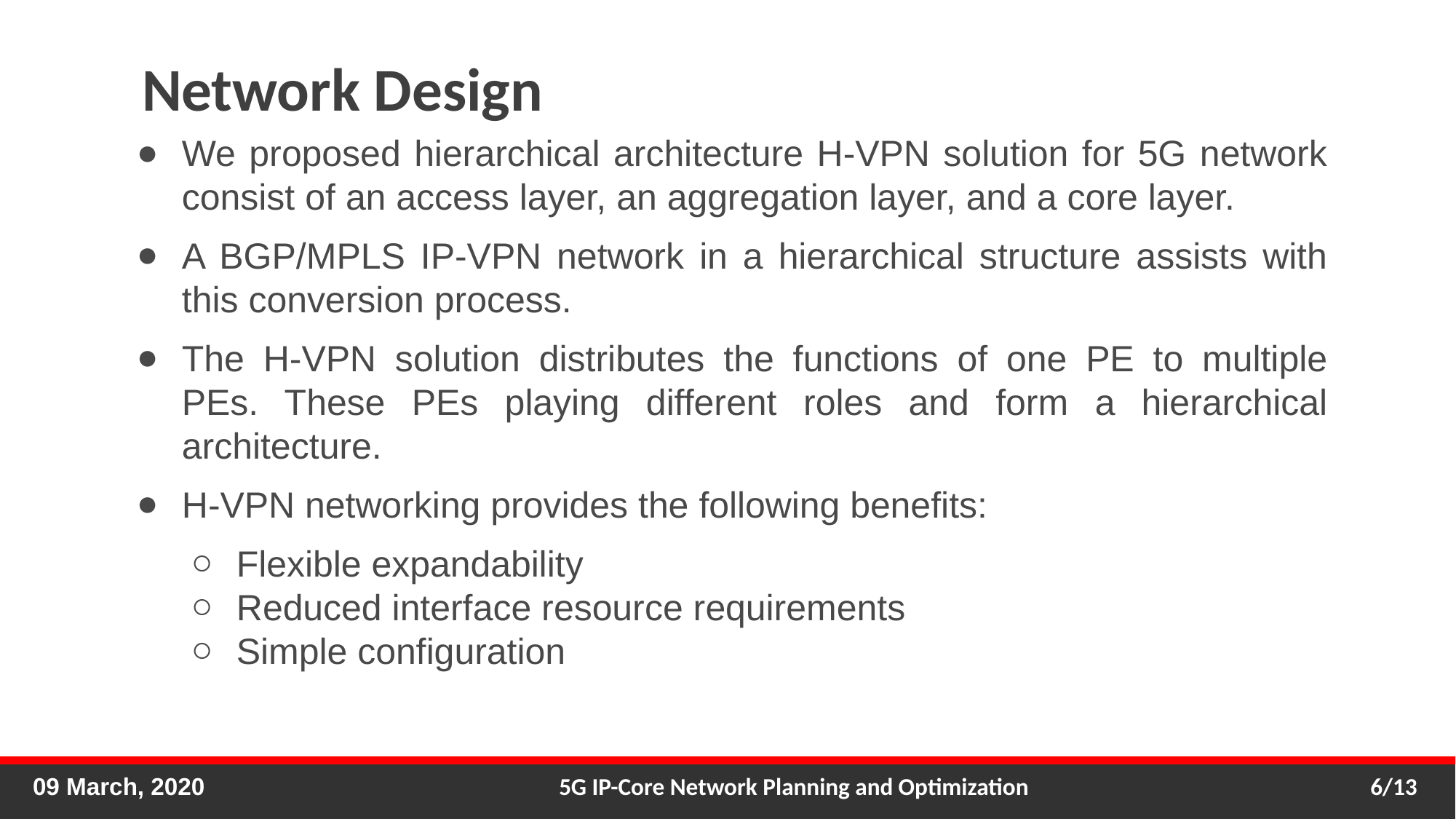

# Network Design

We proposed hierarchical architecture H-VPN solution for 5G network consist of an access layer, an aggregation layer, and a core layer.
A BGP/MPLS IP-VPN network in a hierarchical structure assists with this conversion process.
The H-VPN solution distributes the functions of one PE to multiple PEs. These PEs playing different roles and form a hierarchical architecture.
H-VPN networking provides the following benefits:
Flexible expandability
Reduced interface resource requirements
Simple configuration
09 March, 2020
5G IP-Core Network Planning and Optimization
6/13